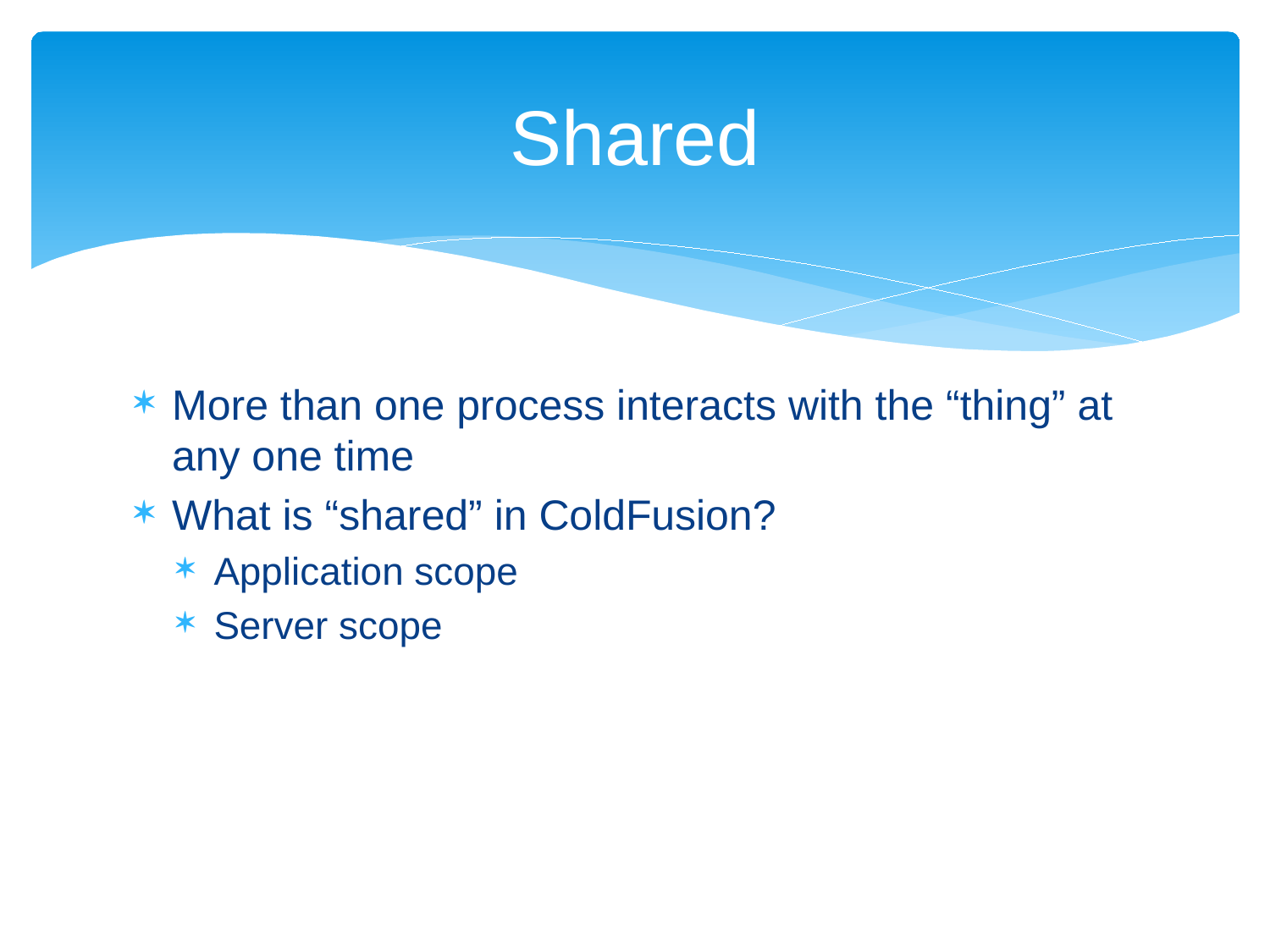

# Shared
More than one process interacts with the “thing” at any one time
What is “shared” in ColdFusion?
Application scope
Server scope